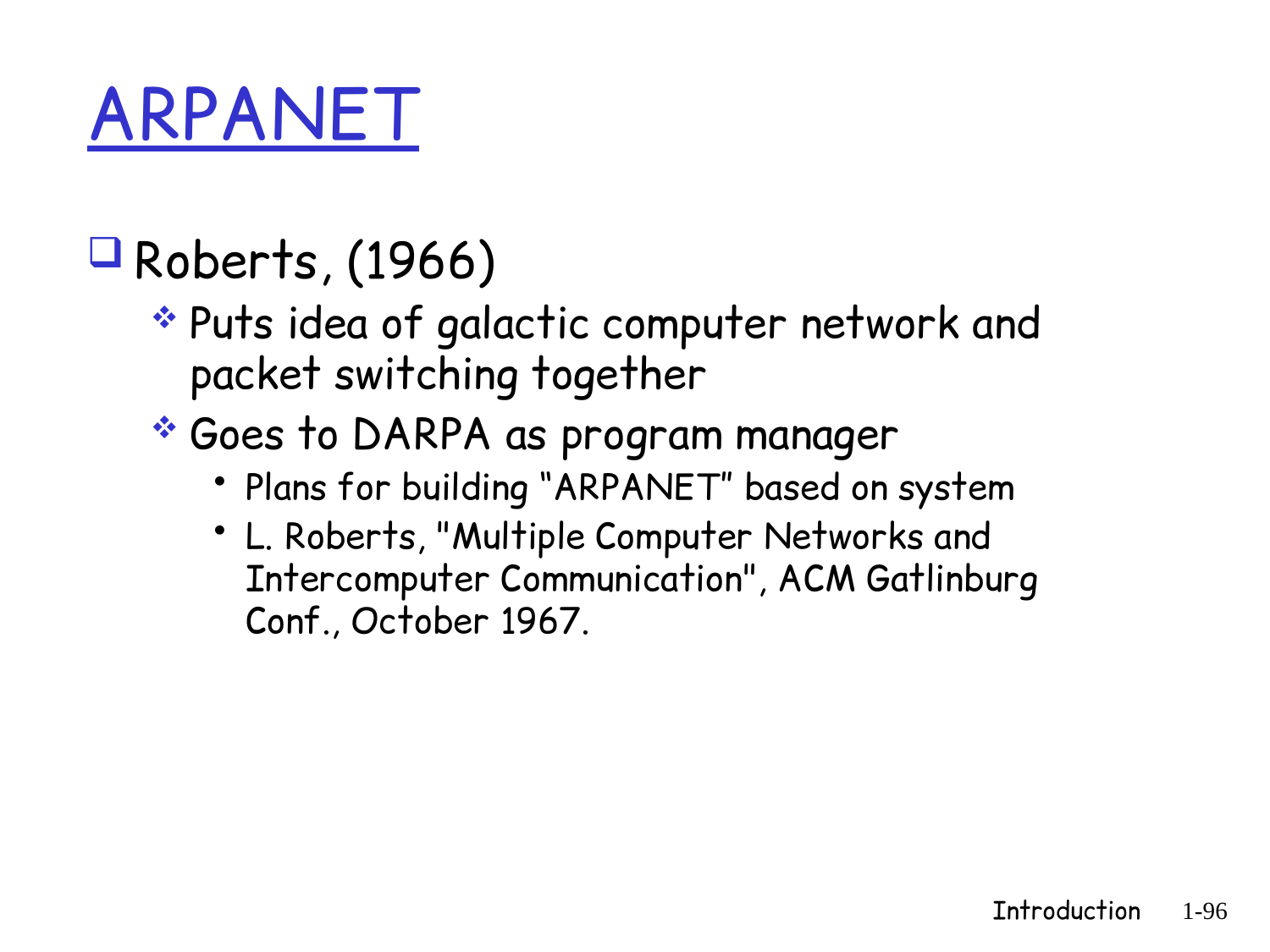

# ARPANET
Roberts, (1966)
Puts idea of galactic computer network and packet switching together
Goes to DARPA as program manager
Plans for building “ARPANET” based on system
L. Roberts, "Multiple Computer Networks and Intercomputer Communication", ACM Gatlinburg Conf., October 1967.
 Introduction
1-96